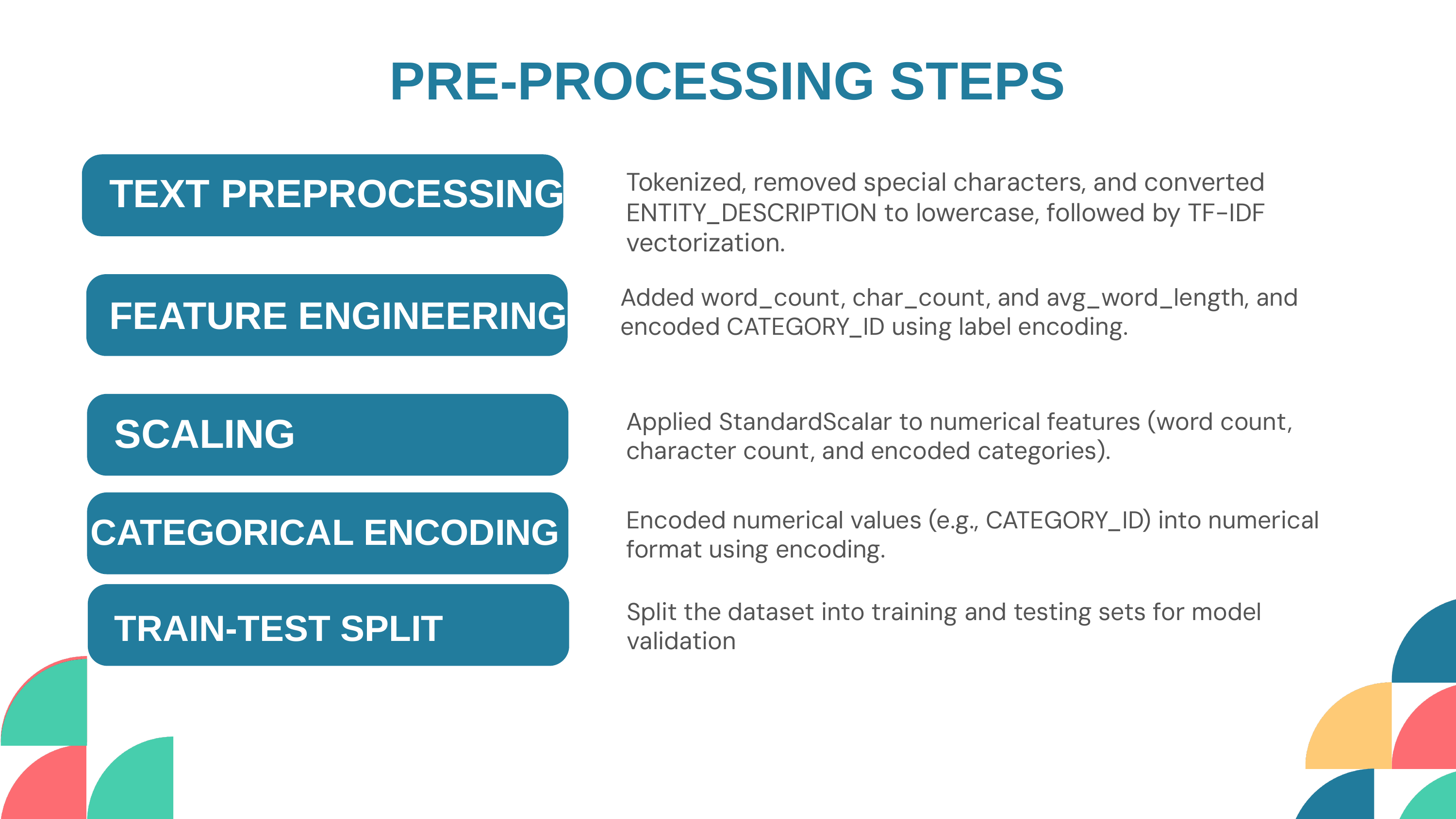

PRE-PROCESSING STEPS

Tokenized, removed special characters, and converted ENTITY_DESCRIPTION to lowercase, followed by TF-IDF vectorization.
TEXT PREPROCESSING

Added word_count, char_count, and avg_word_length, and encoded CATEGORY_ID using label encoding.
FEATURE ENGINEERING

Applied StandardScalar to numerical features (word count, character count, and encoded categories).
SCALING

Encoded numerical values (e.g., CATEGORY_ID) into numerical format using encoding.
CATEGORICAL ENCODING

Split the dataset into training and testing sets for model validation

TRAIN-TEST SPLIT